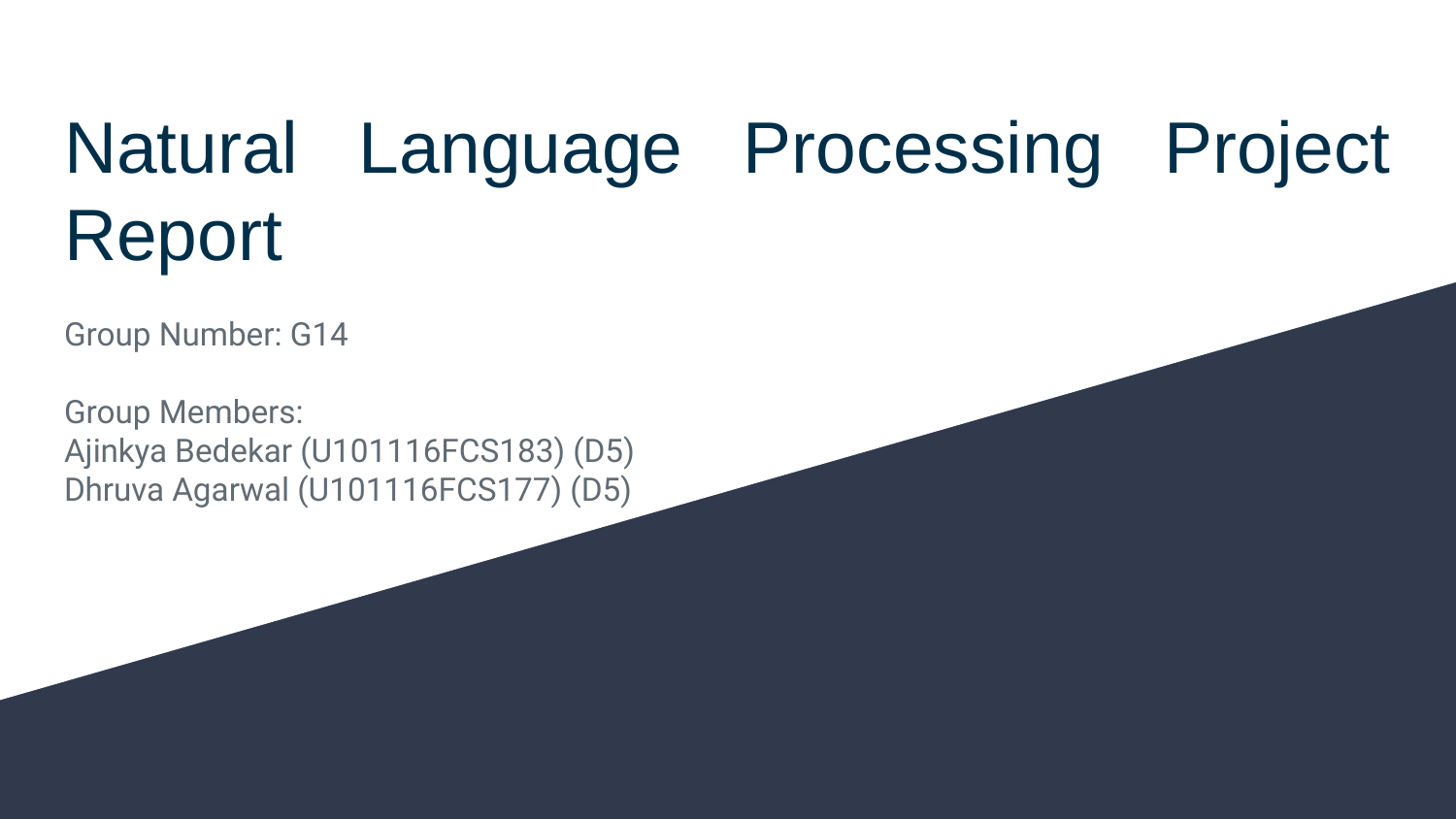

# Natural Language Processing Project Report
Group Number: G14

Group Members:
Ajinkya Bedekar (U101116FCS183) (D5)
Dhruva Agarwal (U101116FCS177) (D5)